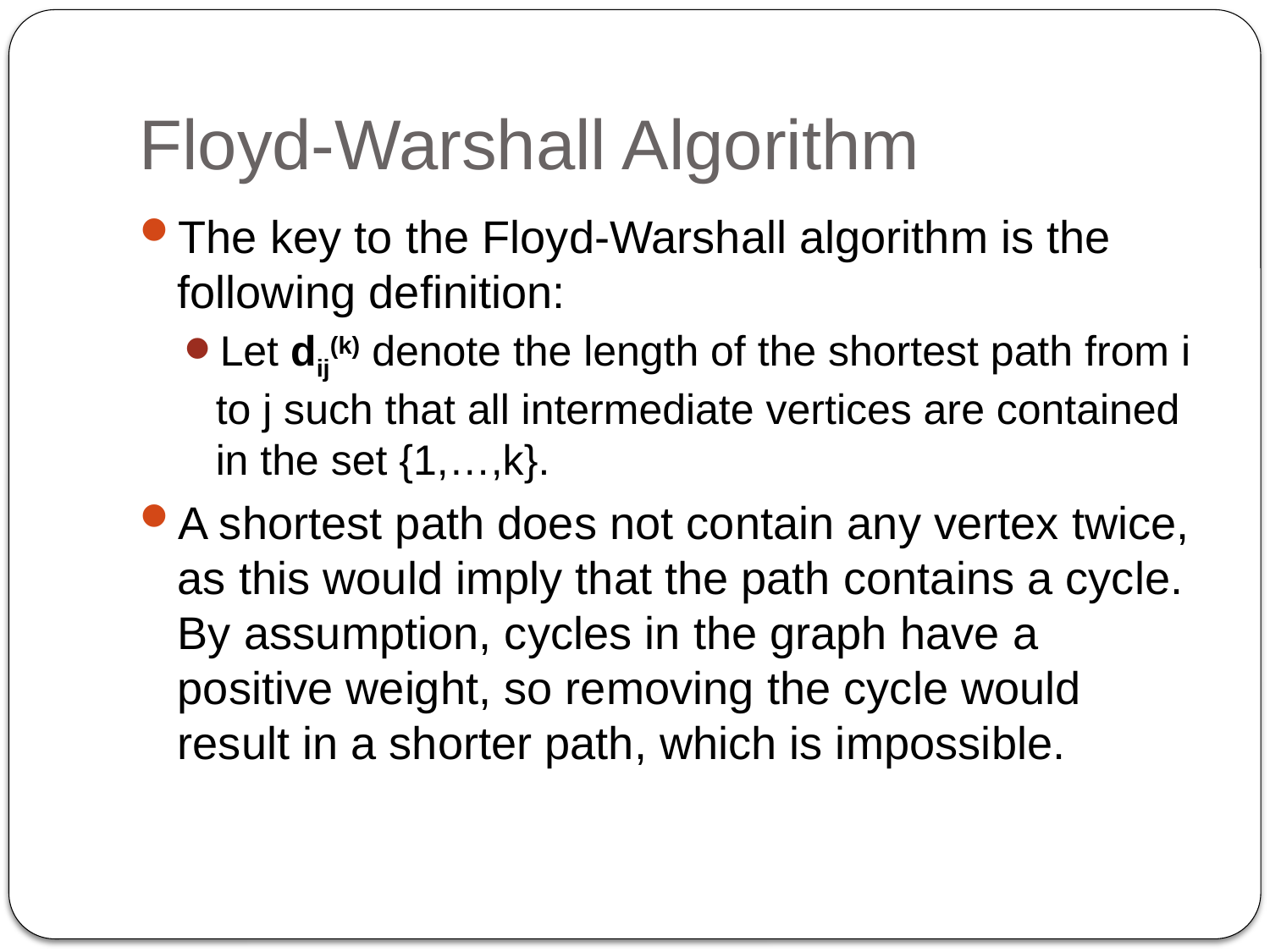

# Floyd-Warshall Algorithm
The key to the Floyd-Warshall algorithm is the following definition:
Let dij(k) denote the length of the shortest path from i to j such that all intermediate vertices are contained in the set {1,…,k}.
A shortest path does not contain any vertex twice, as this would imply that the path contains a cycle. By assumption, cycles in the graph have a positive weight, so removing the cycle would result in a shorter path, which is impossible.